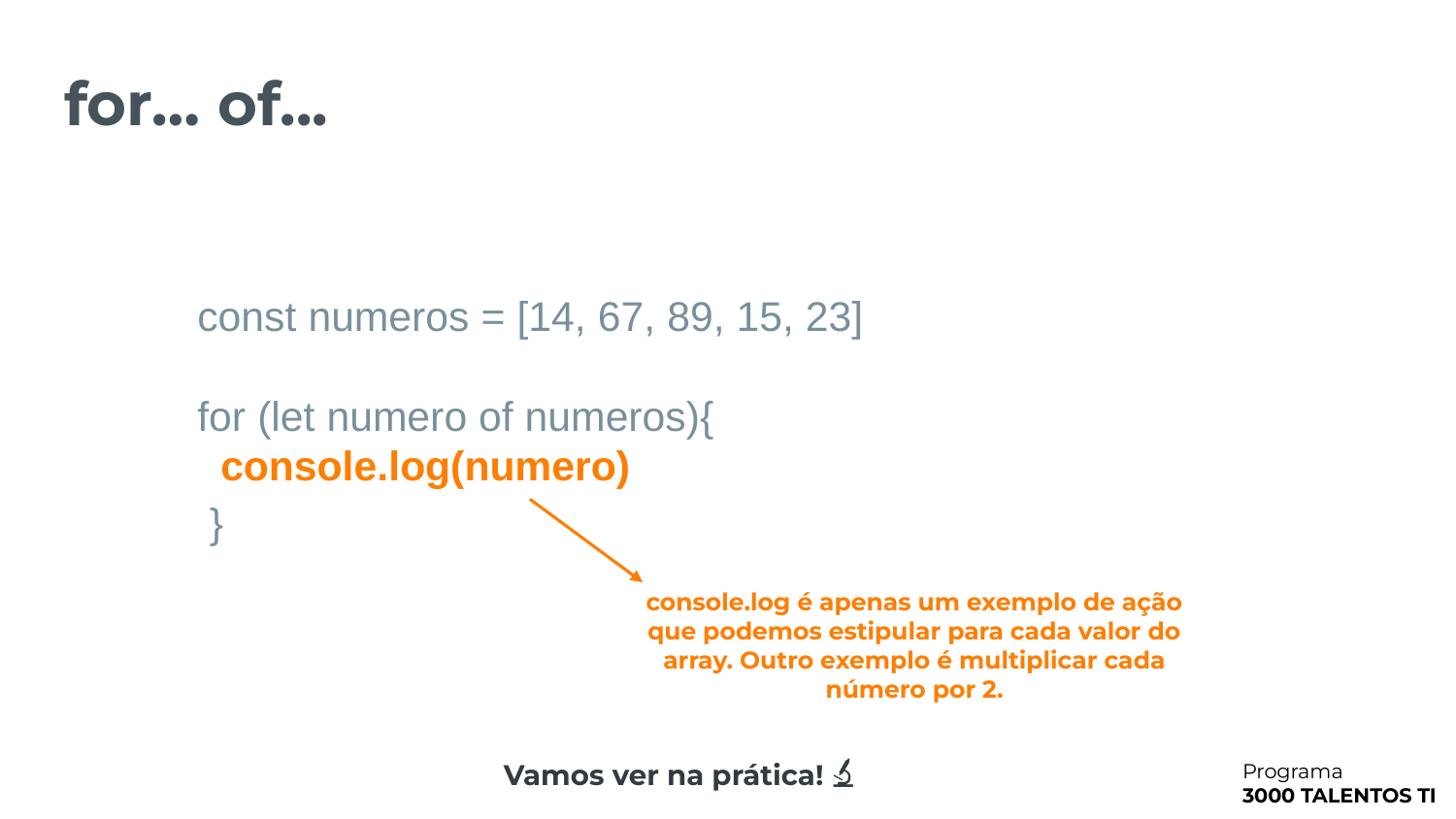

# for… of... 🧬
const numeros = [14, 67, 89, 15, 23]

for (let numero of numeros){
  console.log(numero)
}
console.log é apenas um exemplo de ação que podemos estipular para cada valor do array. Outro exemplo é multiplicar cada número por 2.
Vamos ver na prática! 🔬